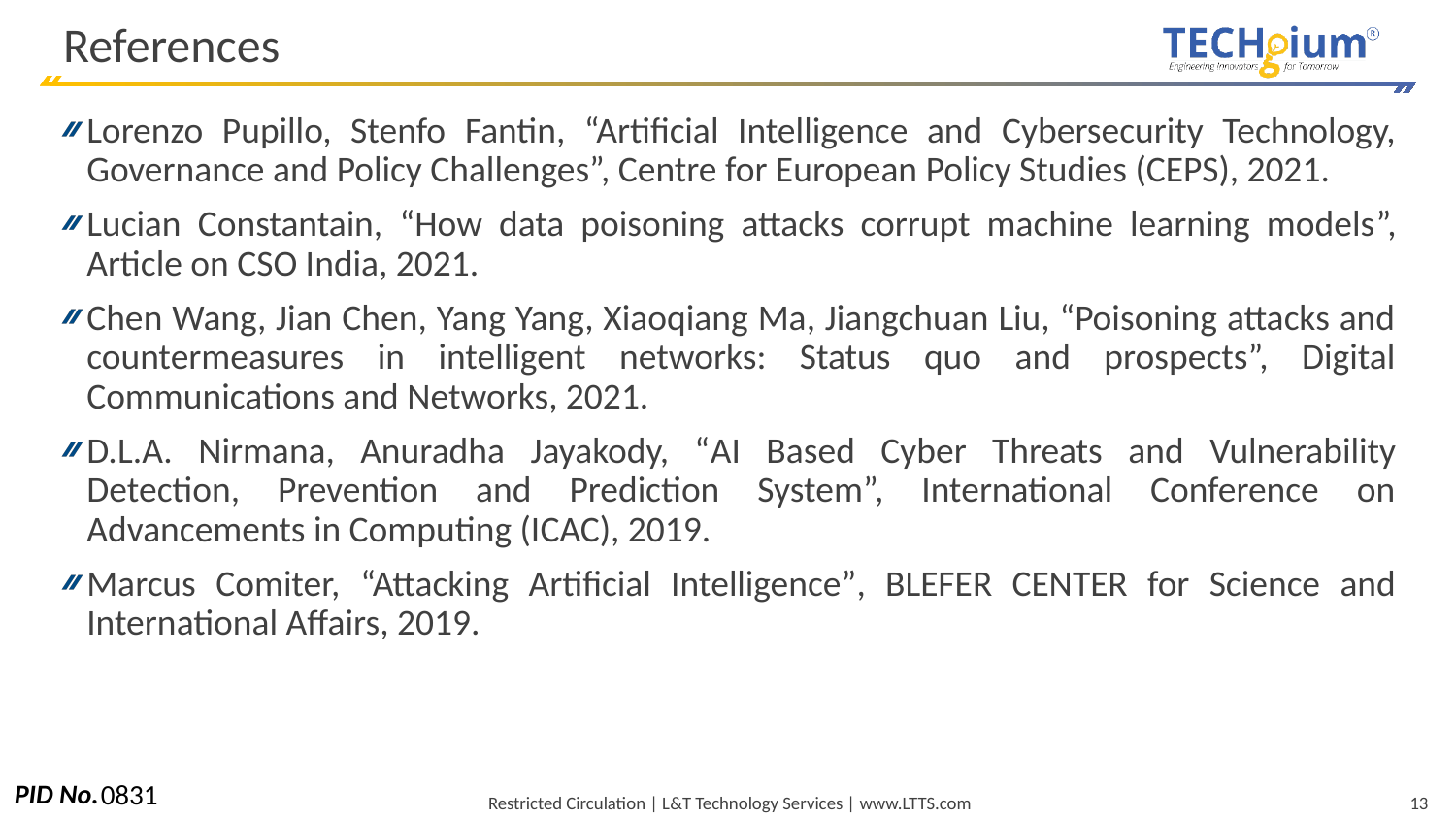

# References
Lorenzo Pupillo, Stenfo Fantin, “Artificial Intelligence and Cybersecurity Technology, Governance and Policy Challenges”, Centre for European Policy Studies (CEPS), 2021.
Lucian Constantain, “How data poisoning attacks corrupt machine learning models”, Article on CSO India, 2021.
Chen Wang, Jian Chen, Yang Yang, Xiaoqiang Ma, Jiangchuan Liu, “Poisoning attacks and countermeasures in intelligent networks: Status quo and prospects”, Digital Communications and Networks, 2021.
D.L.A. Nirmana, Anuradha Jayakody, “AI Based Cyber Threats and Vulnerability Detection, Prevention and Prediction System”, International Conference on Advancements in Computing (ICAC), 2019.
Marcus Comiter, “Attacking Artificial Intelligence”, BLEFER CENTER for Science and International Affairs, 2019.
0831